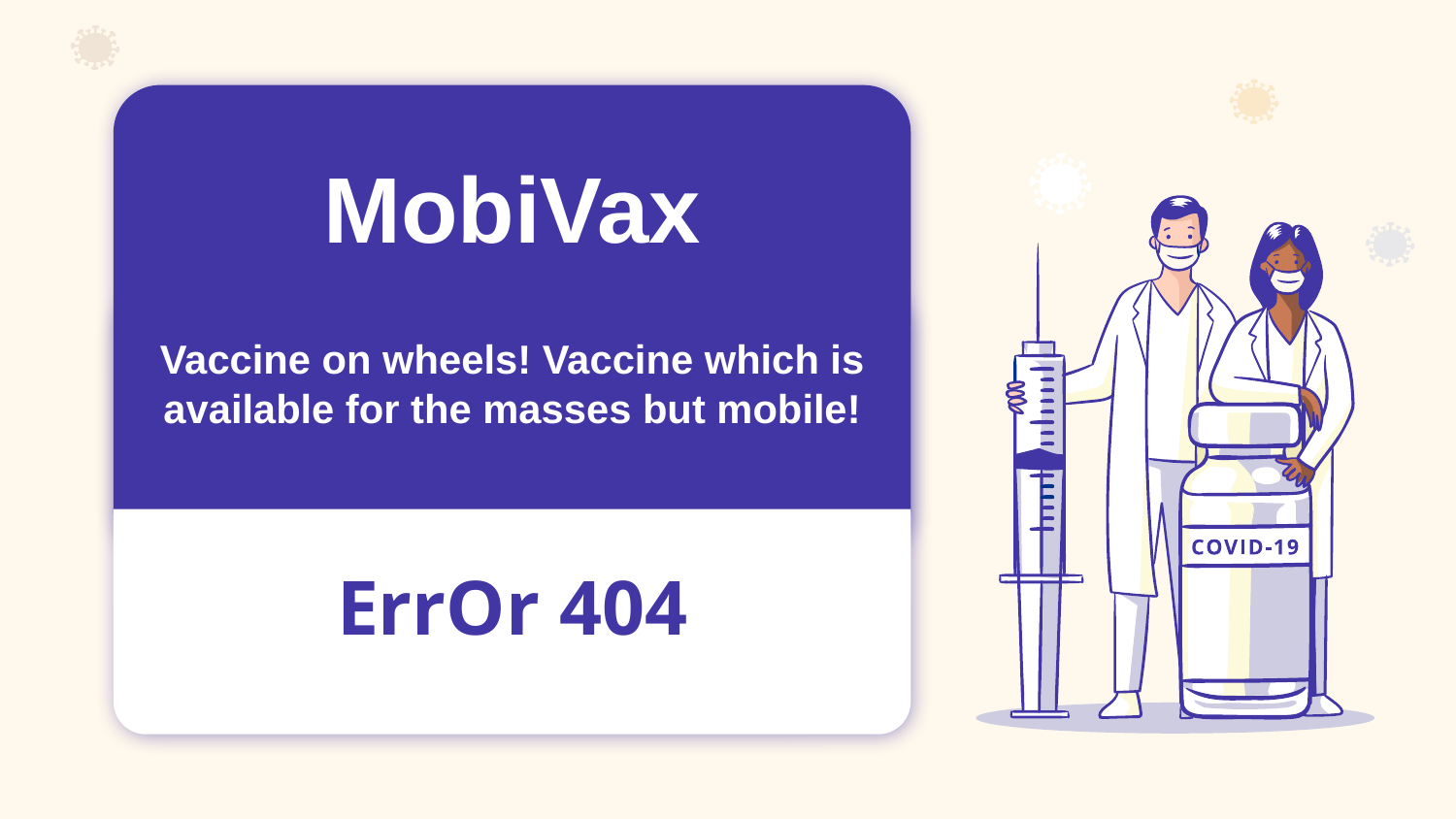

txxx
# MobiVax

Vaccine on wheels! Vaccine which is available for the masses but mobile!
ErrOr 404